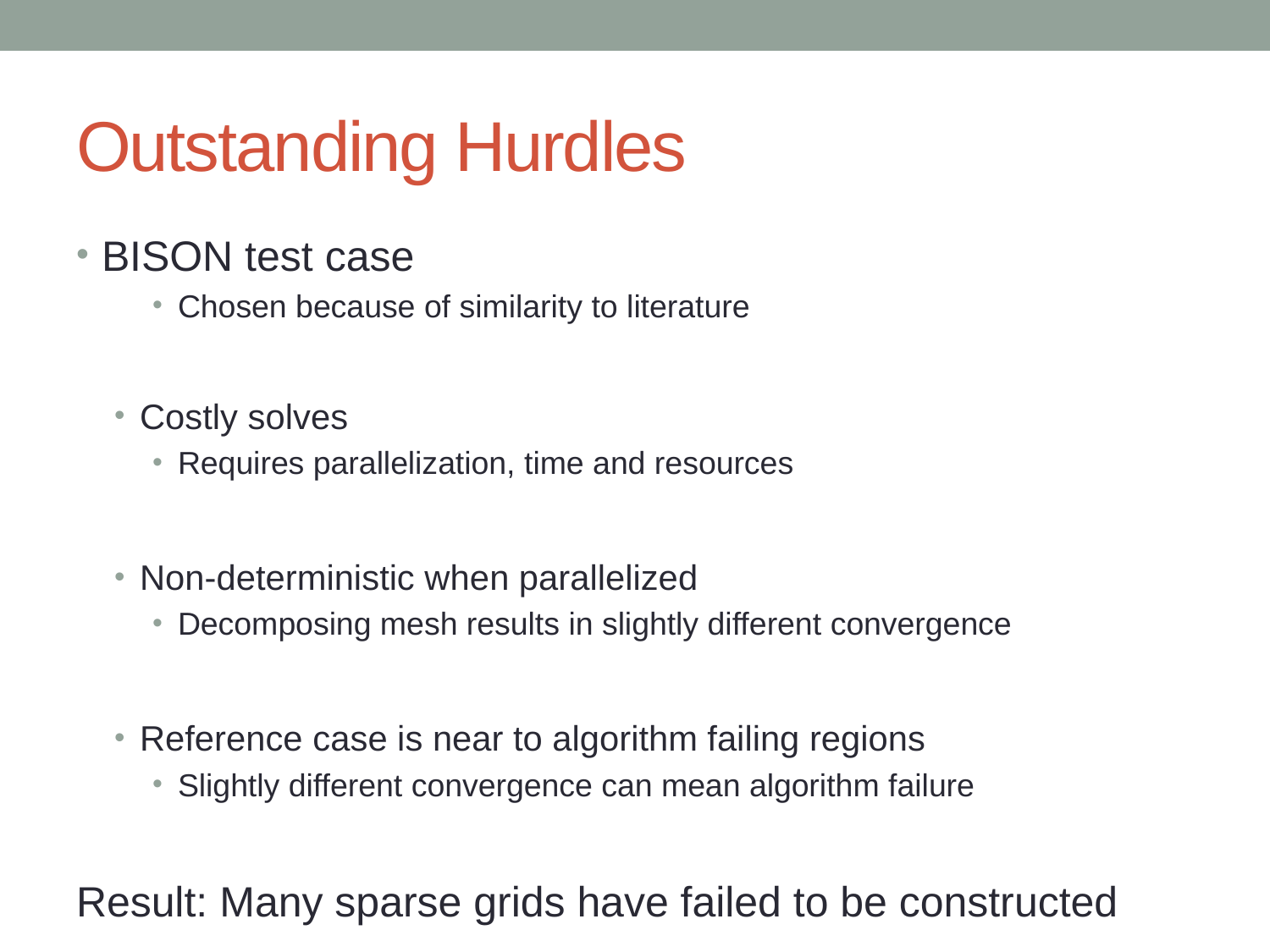

# Outstanding Hurdles
BISON test case
Chosen because of similarity to literature

Costly solves
Requires parallelization, time and resources

Non-deterministic when parallelized
Decomposing mesh results in slightly different convergence

Reference case is near to algorithm failing regions
Slightly different convergence can mean algorithm failure

Result: Many sparse grids have failed to be constructed